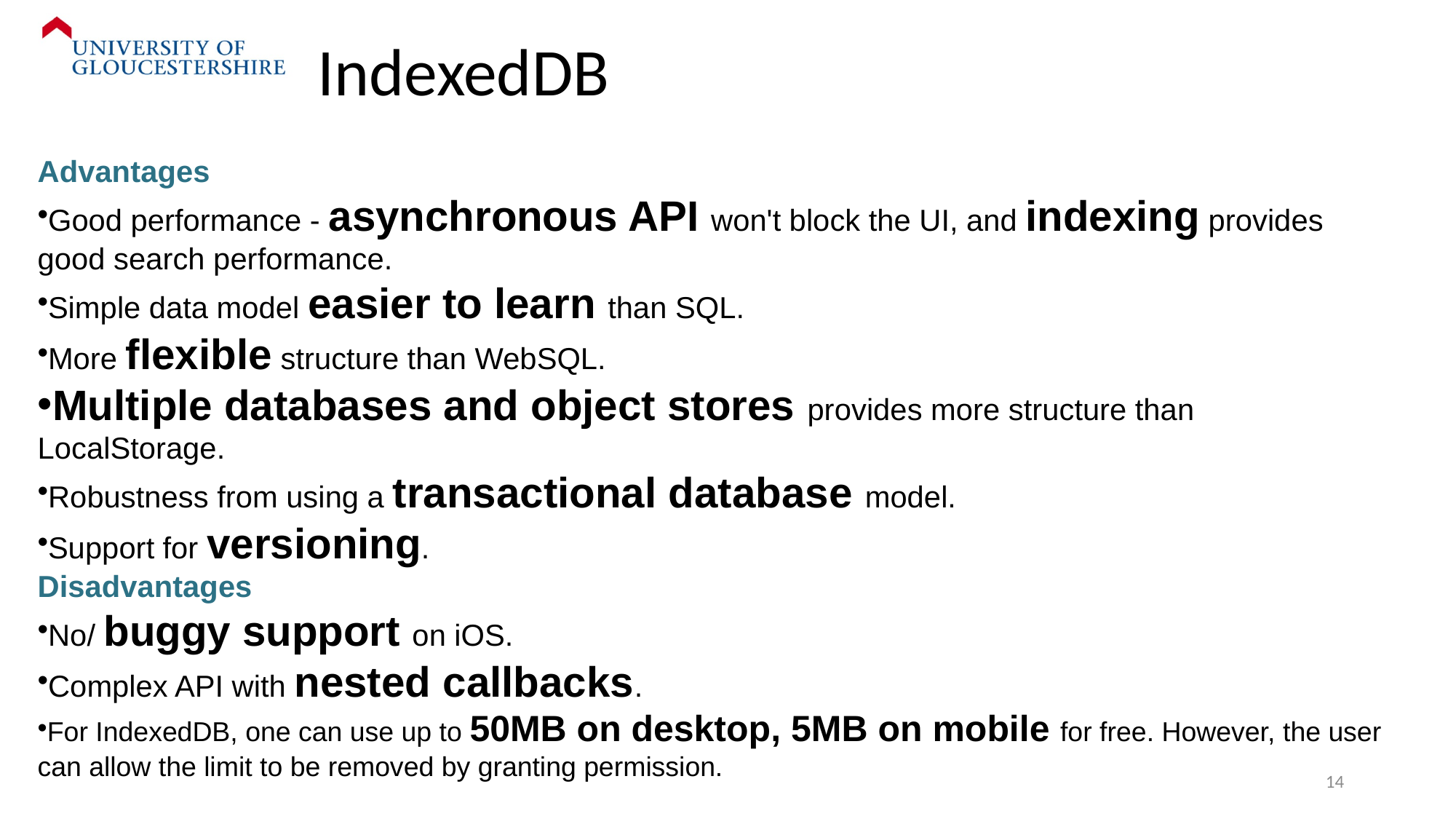

# IndexedDB
Advantages
Good performance - asynchronous API won't block the UI, and indexing provides good search performance.
Simple data model easier to learn than SQL.
More flexible structure than WebSQL.
Multiple databases and object stores provides more structure than LocalStorage.
Robustness from using a transactional database model.
Support for versioning.
Disadvantages
No/ buggy support on iOS.
Complex API with nested callbacks.
For IndexedDB, one can use up to 50MB on desktop, 5MB on mobile for free. However, the user can allow the limit to be removed by granting permission.
14